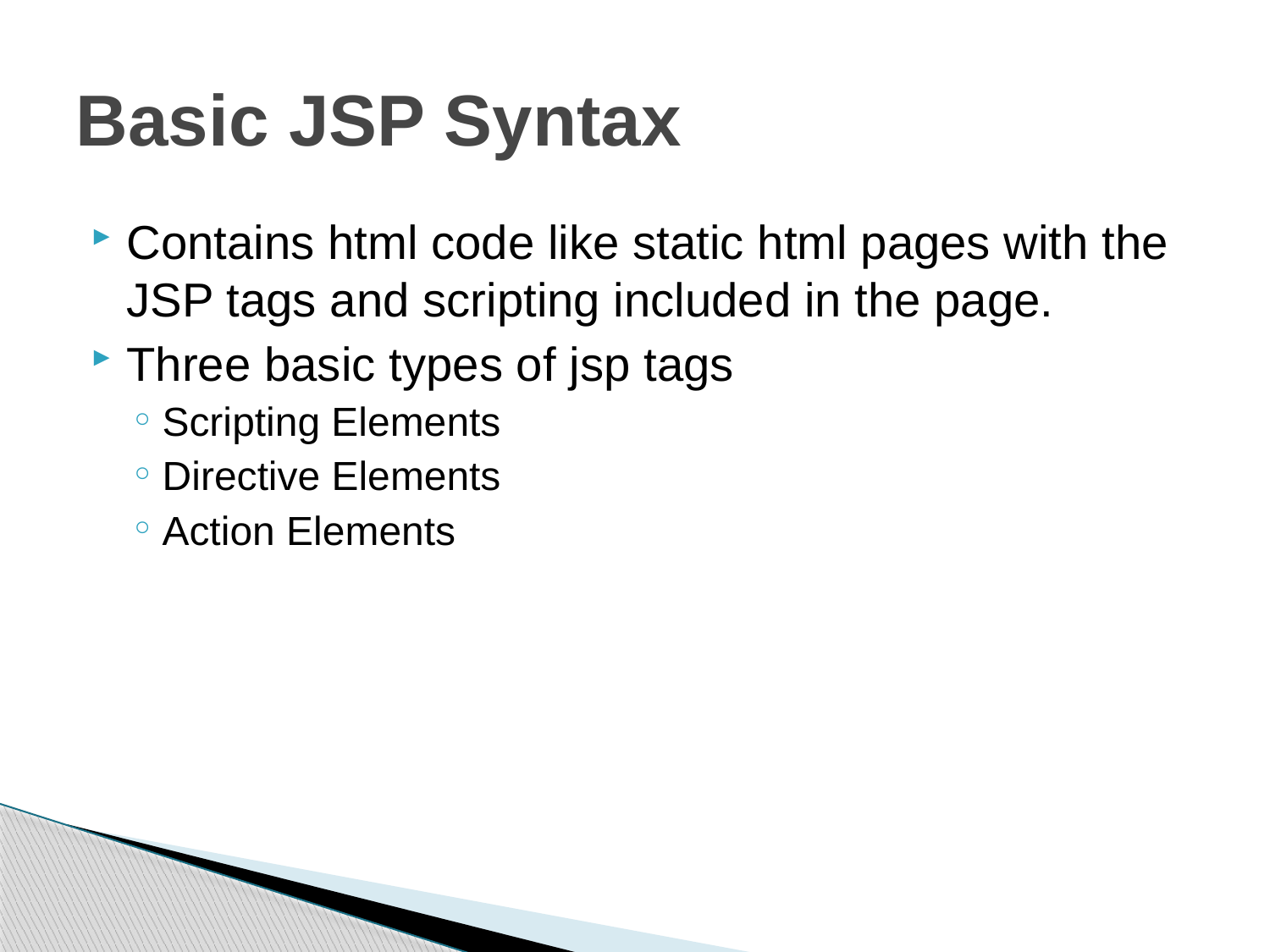

# Basic JSP Syntax
Contains html code like static html pages with the JSP tags and scripting included in the page.
Three basic types of jsp tags
Scripting Elements
Directive Elements
Action Elements